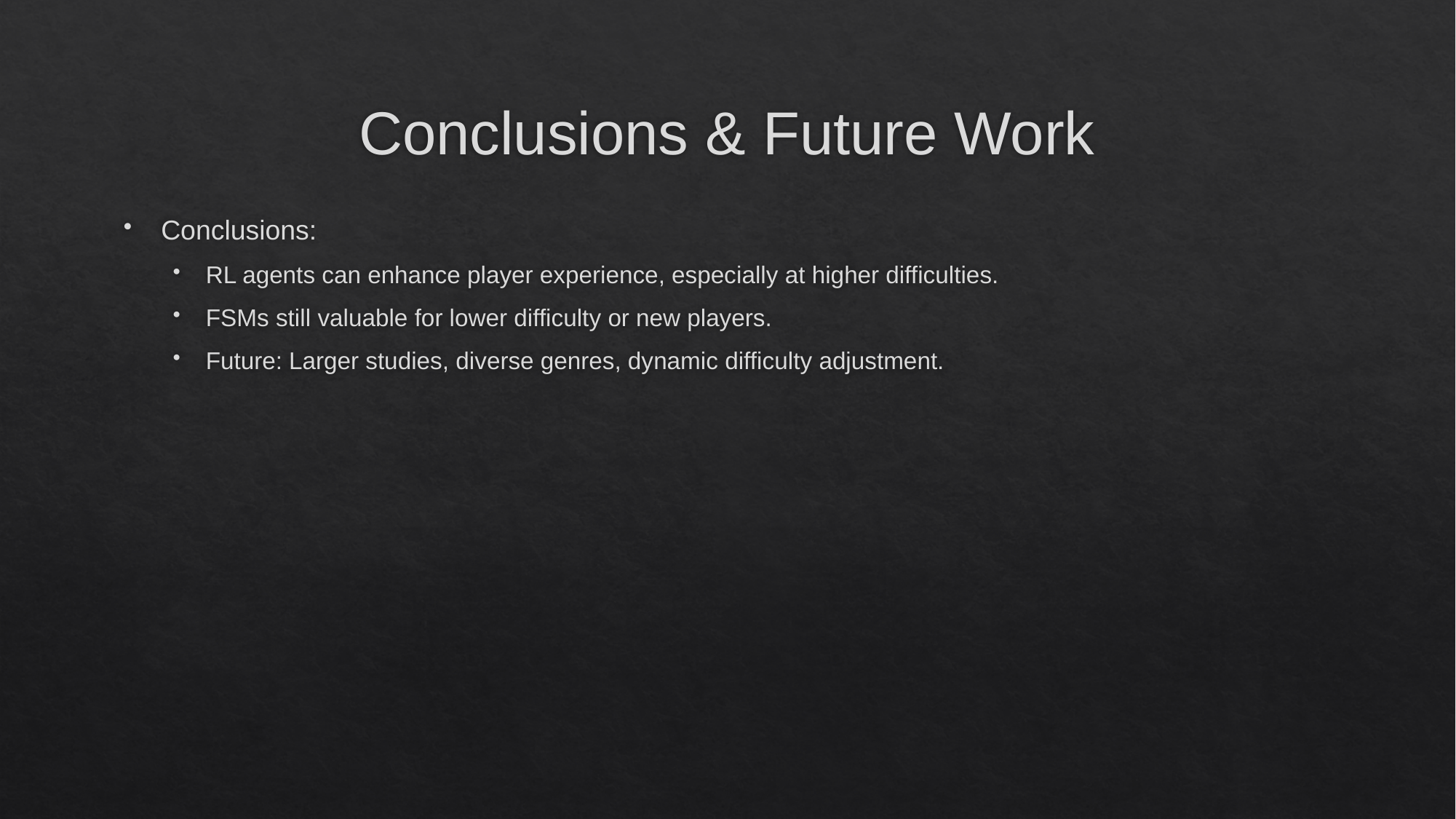

# Conclusions & Future Work
Conclusions:
RL agents can enhance player experience, especially at higher difficulties.
FSMs still valuable for lower difficulty or new players.
Future: Larger studies, diverse genres, dynamic difficulty adjustment.